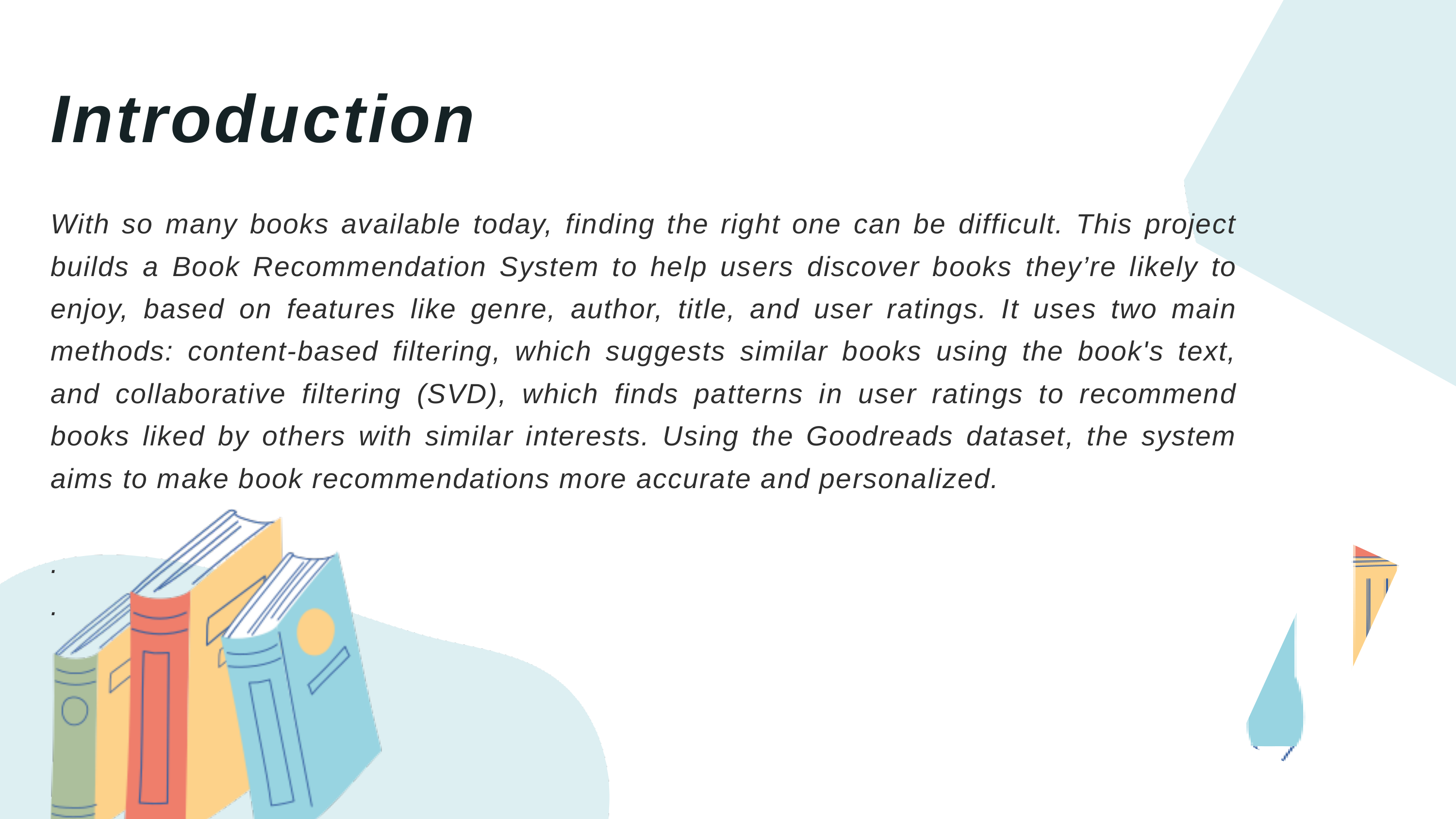

Introduction
With so many books available today, finding the right one can be difficult. This project builds a Book Recommendation System to help users discover books they’re likely to enjoy, based on features like genre, author, title, and user ratings. It uses two main methods: content-based filtering, which suggests similar books using the book's text, and collaborative filtering (SVD), which finds patterns in user ratings to recommend books liked by others with similar interests. Using the Goodreads dataset, the system aims to make book recommendations more accurate and personalized.

.
.